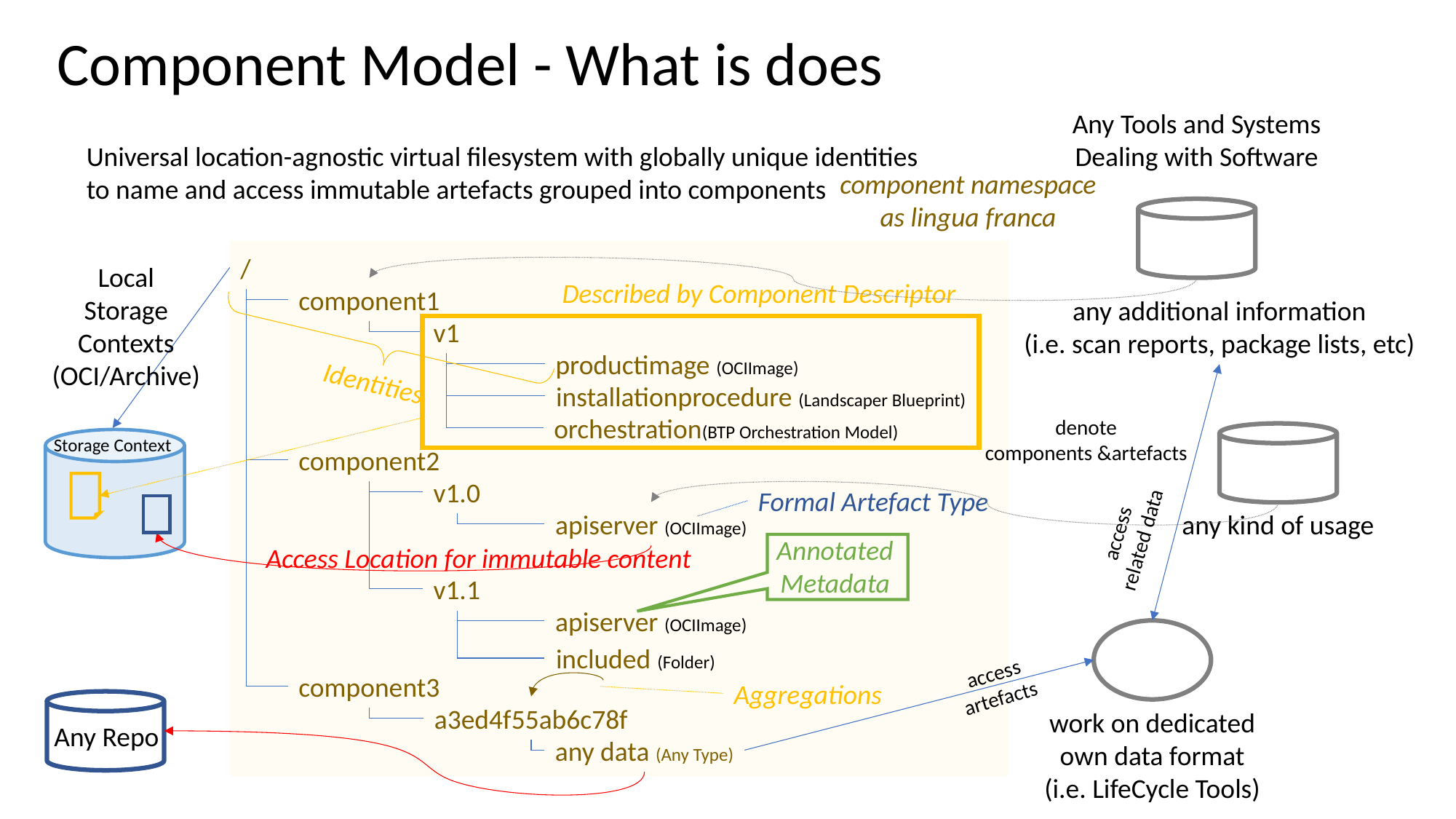

Component Model - What is does
Any Tools and Systems
Dealing with Software
Universal location-agnostic virtual filesystem with globally unique identities
to name and access immutable artefacts grouped into components
component namespace
as lingua franca

/
component1
component2
component3
v1
v1.0
v1.1
a3ed4f55ab6c78f
productimage (OCIImage)
installationprocedure (Landscaper Blueprint)
orchestration(BTP Orchestration Model)
apiserver (OCIImage)
apiserver (OCIImage)
any data (Any Type)
Local
Storage
Contexts
(OCI/Archive)
Described by Component Descriptor
any additional information
(i.e. scan reports, package lists, etc)

Identities
denote
components &artefacts

Storage Context

Formal Artefact Type

any kind of usage
access
related data
Annotated
Metadata

Access Location for immutable content
included (Folder)

access
artefacts
Aggregations

work on dedicated
own data format
(i.e. LifeCycle Tools)
Any Repo